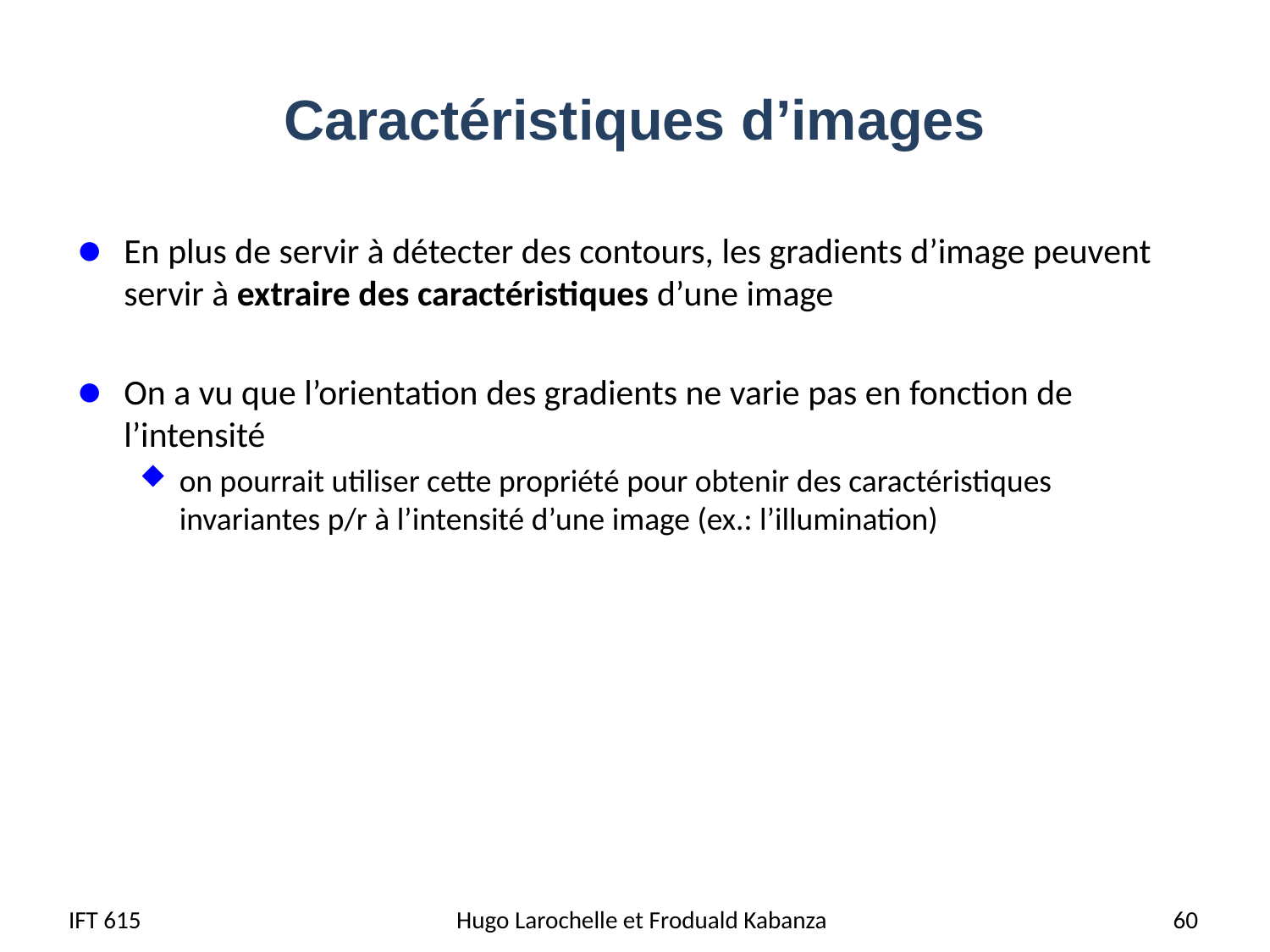

# Caractéristiques d’images
En plus de servir à détecter des contours, les gradients d’image peuvent servir à extraire des caractéristiques d’une image

On a vu que l’orientation des gradients ne varie pas en fonction de l’intensité
on pourrait utiliser cette propriété pour obtenir des caractéristiques invariantes p/r à l’intensité d’une image (ex.: l’illumination)
IFT 615
Hugo Larochelle et Froduald Kabanza
60